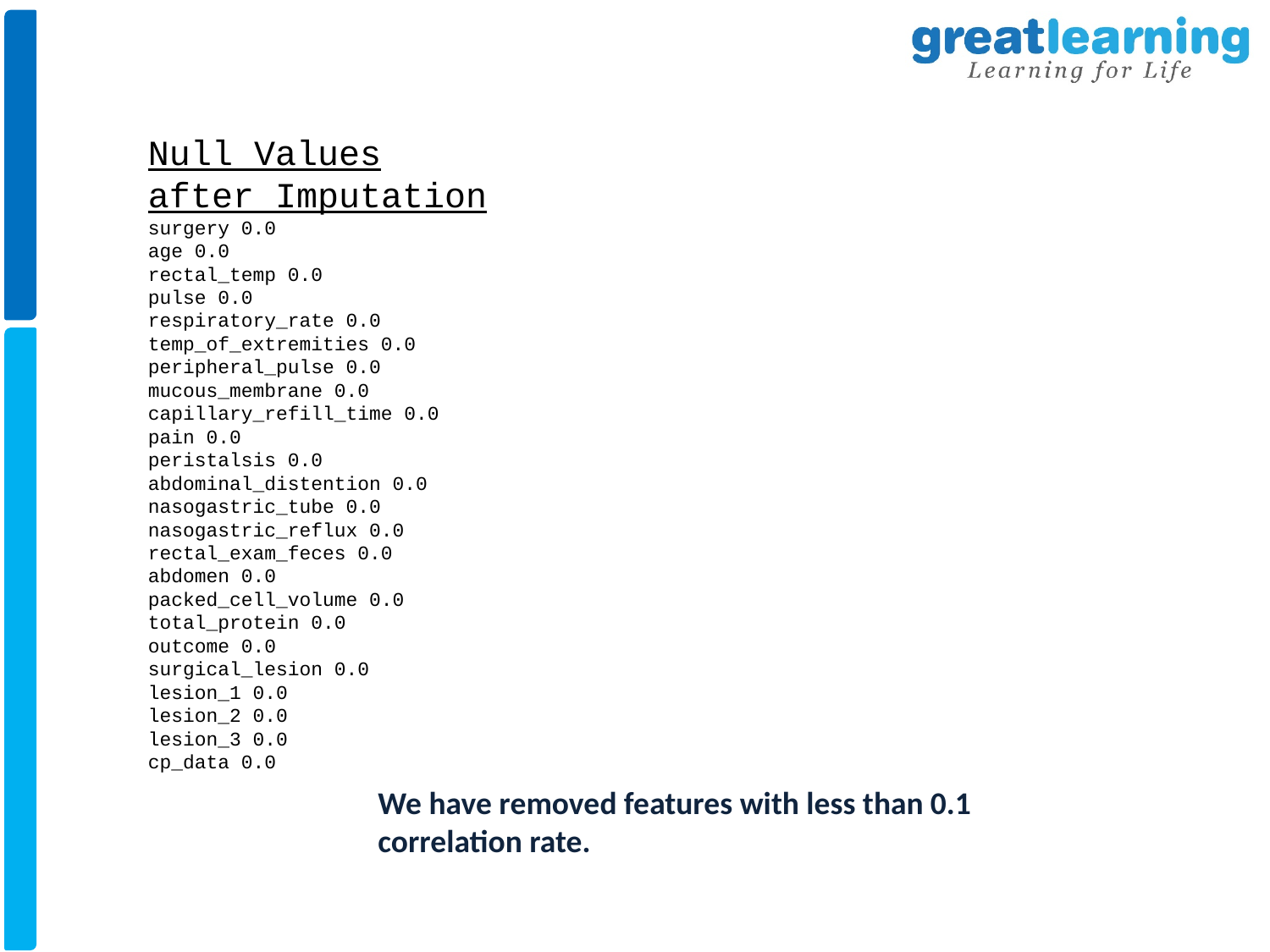

Null Values after Imputation
surgery 0.0
age 0.0
rectal_temp 0.0
pulse 0.0
respiratory_rate 0.0 temp_of_extremities 0.0 peripheral_pulse 0.0 mucous_membrane 0.0 capillary_refill_time 0.0
pain 0.0
peristalsis 0.0 abdominal_distention 0.0 nasogastric_tube 0.0 nasogastric_reflux 0.0 rectal_exam_feces 0.0
abdomen 0.0
packed_cell_volume 0.0 total_protein 0.0
outcome 0.0
surgical_lesion 0.0
lesion_1 0.0
lesion_2 0.0
lesion_3 0.0
cp_data 0.0
We have removed features with less than 0.1 correlation rate.